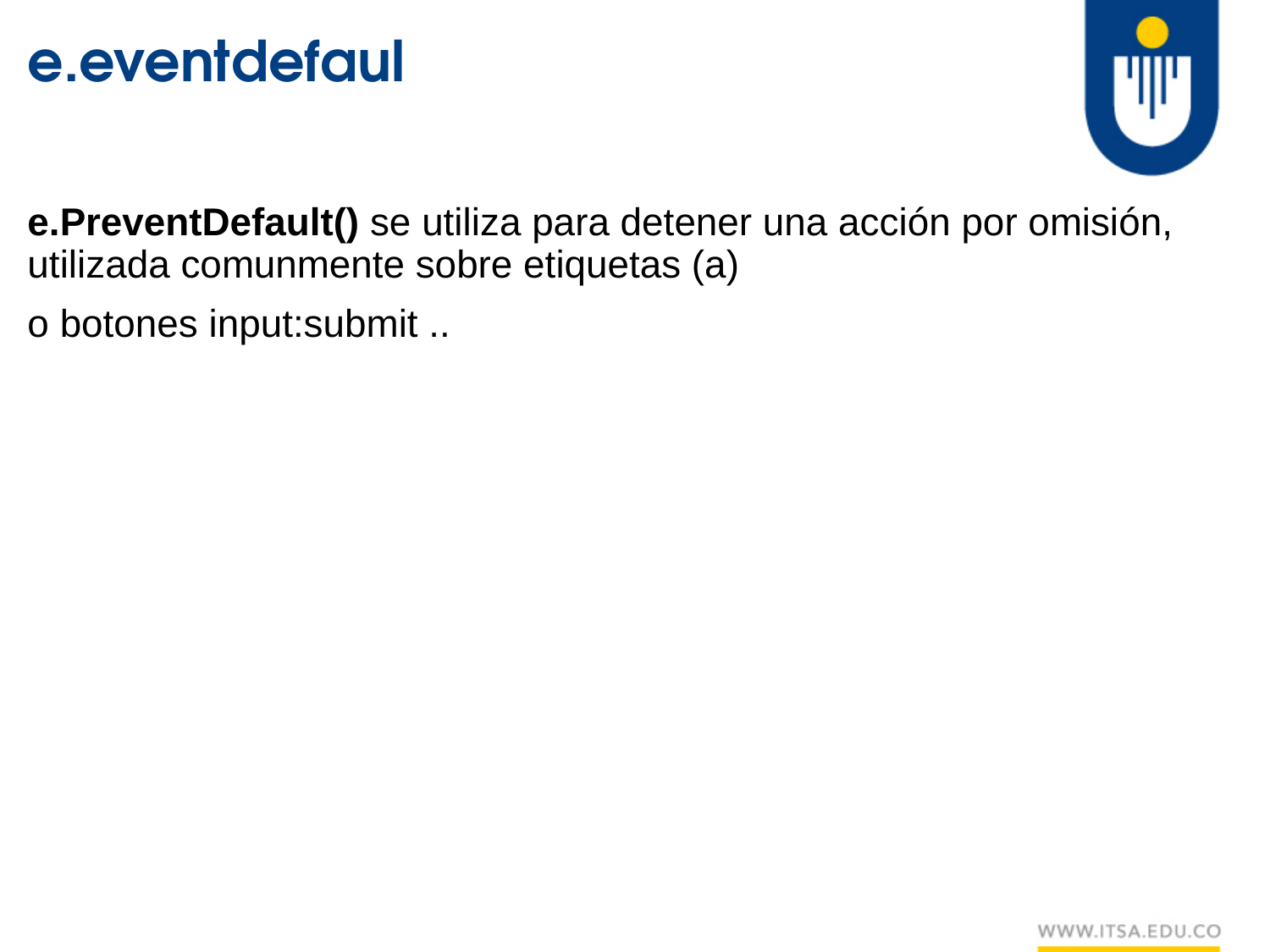

# e.eventdefaul
e.PreventDefault() se utiliza para detener una acción por omisión, utilizada comunmente sobre etiquetas (a)
o botones input:submit ..